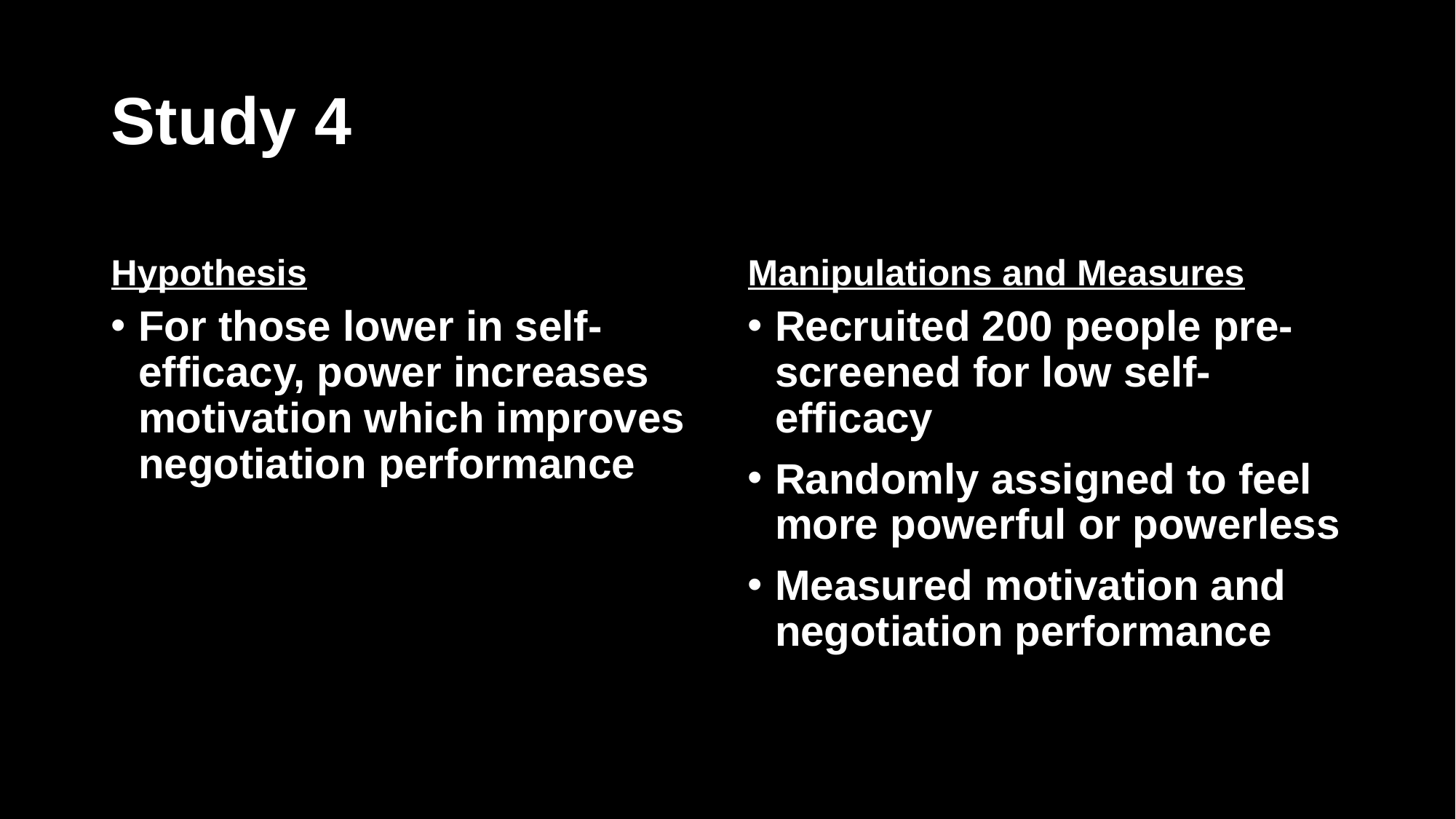

# Study 4
Hypothesis
Manipulations and Measures
For those lower in self-efficacy, power increases motivation which improves negotiation performance
Recruited 200 people pre-screened for low self-efficacy
Randomly assigned to feel more powerful or powerless
Measured motivation and negotiation performance